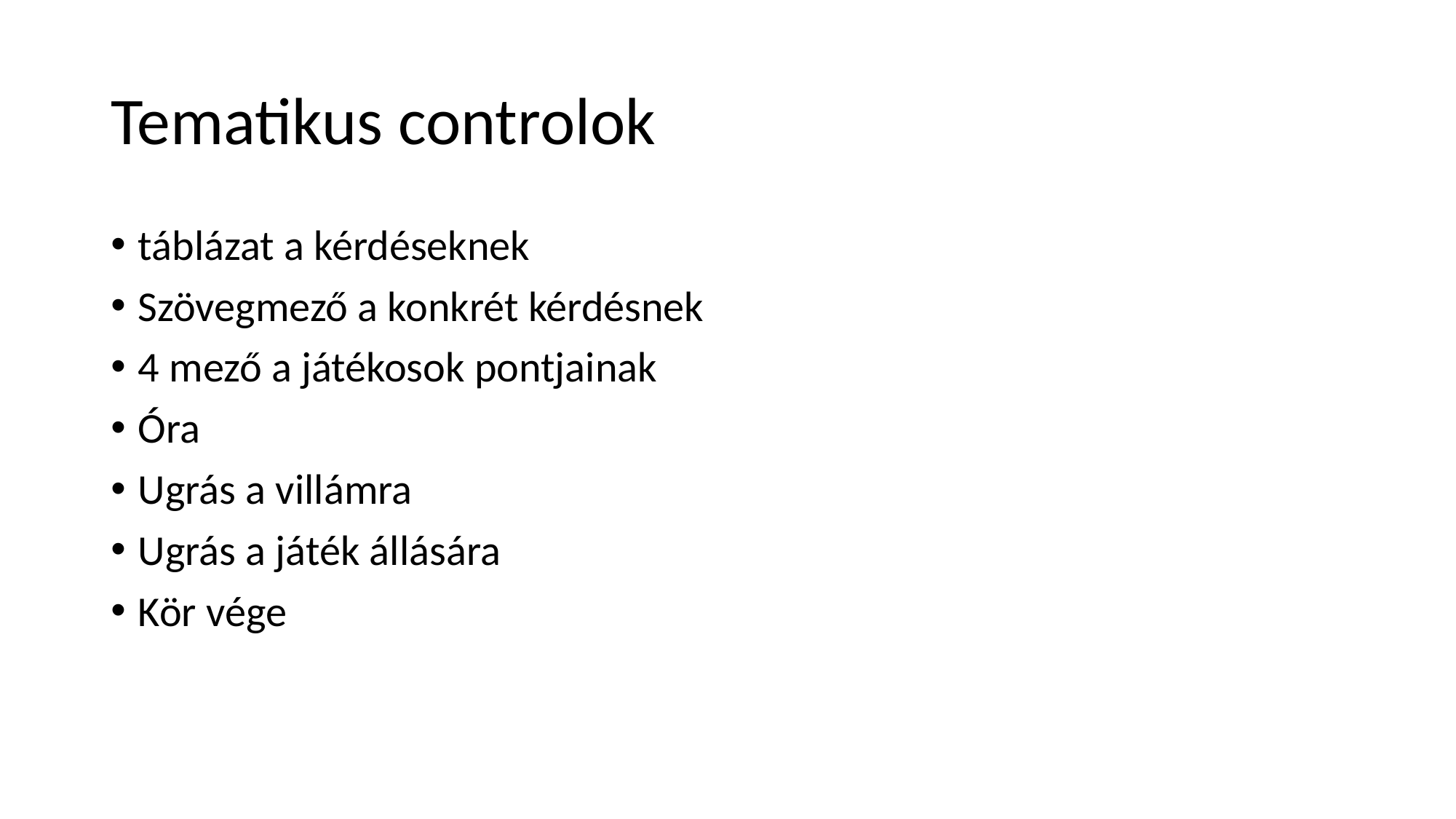

# Tematikus controlok
táblázat a kérdéseknek
Szövegmező a konkrét kérdésnek
4 mező a játékosok pontjainak
Óra
Ugrás a villámra
Ugrás a játék állására
Kör vége